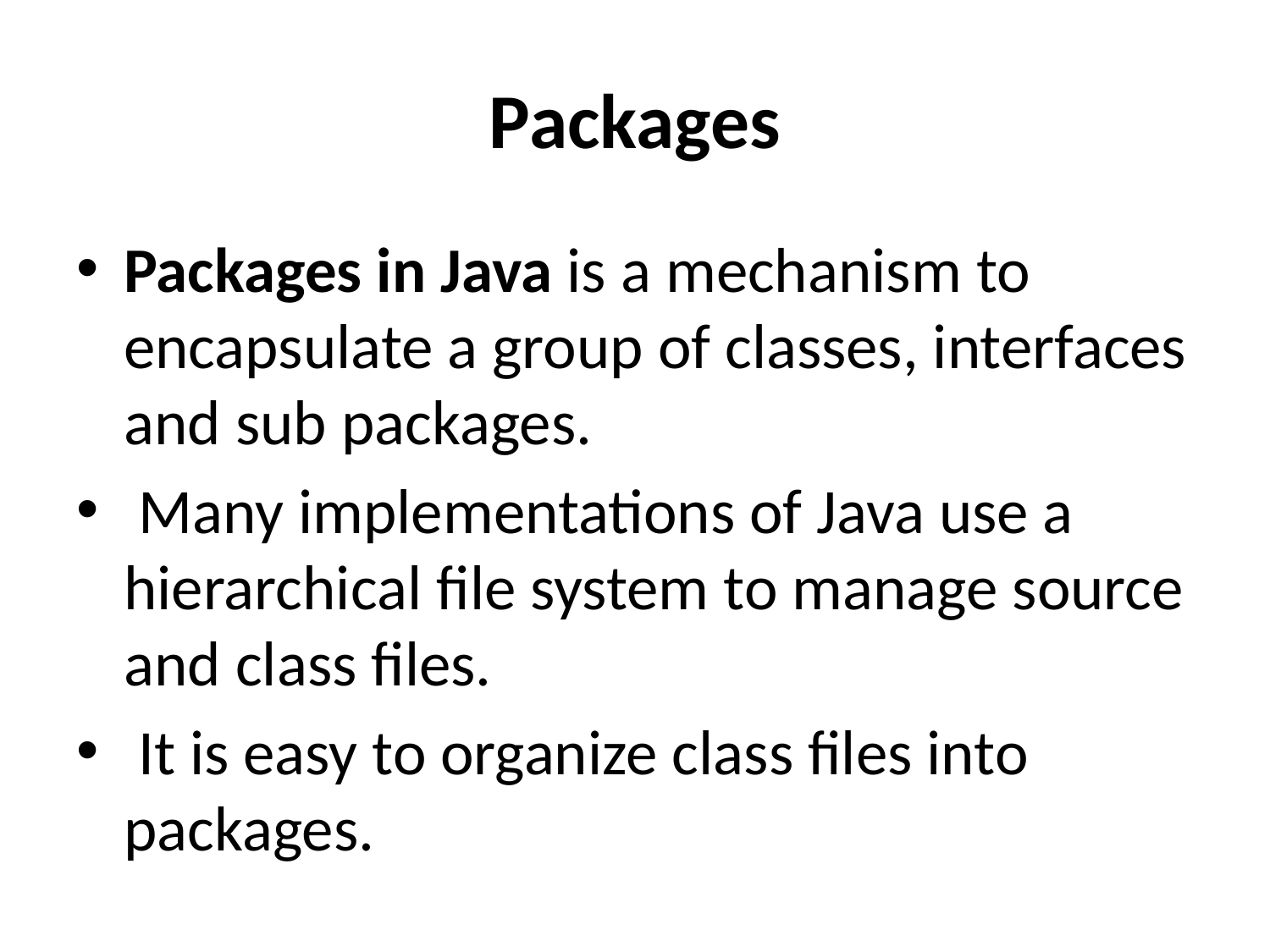

# Packages
Packages in Java is a mechanism to encapsulate a group of classes, interfaces and sub packages.
 Many implementations of Java use a hierarchical file system to manage source and class files.
 It is easy to organize class files into packages.